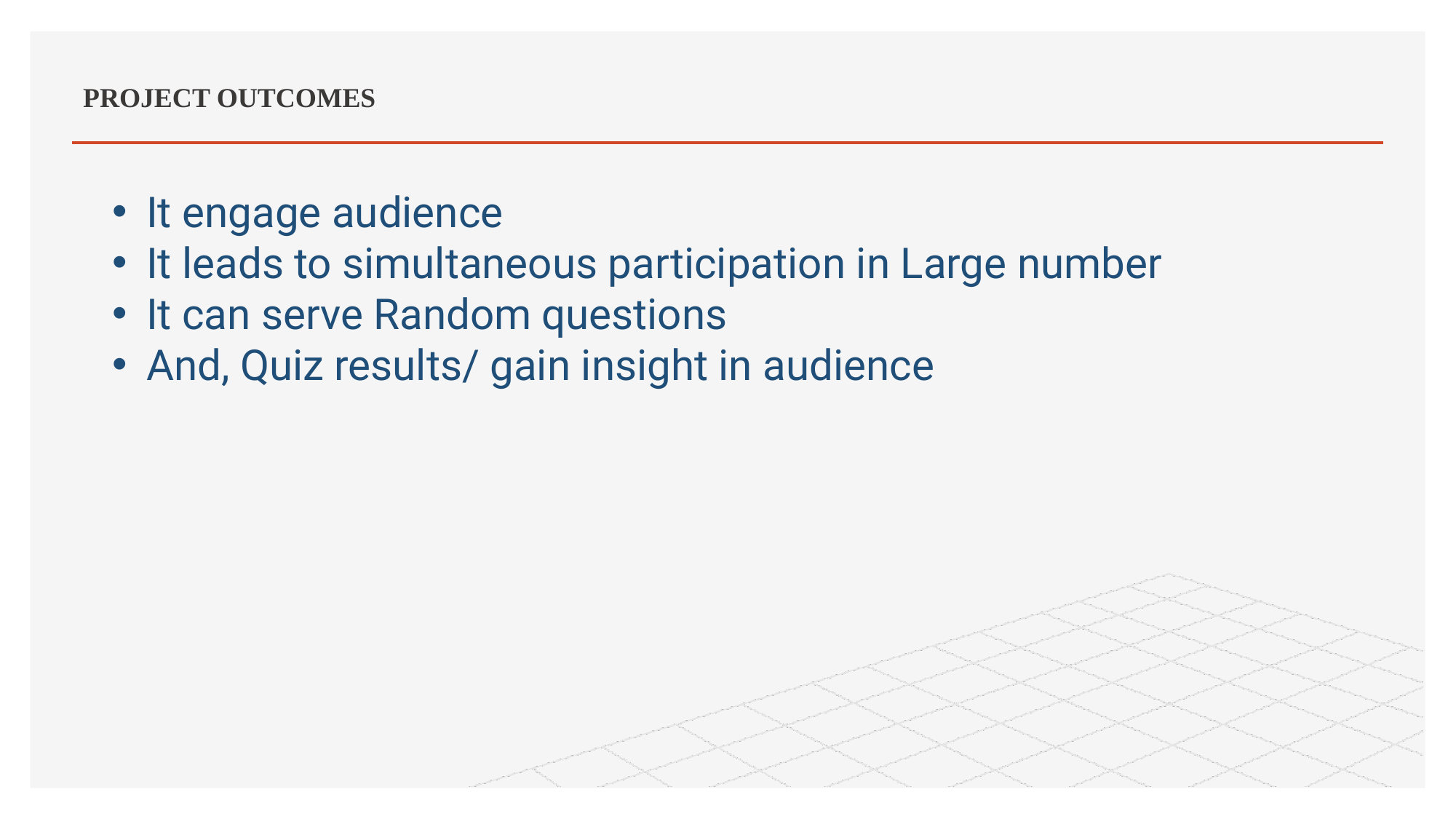

# PROJECT OUTCOMES
It engage audience
It leads to simultaneous participation in Large number
It can serve Random questions
And, Quiz results/ gain insight in audience